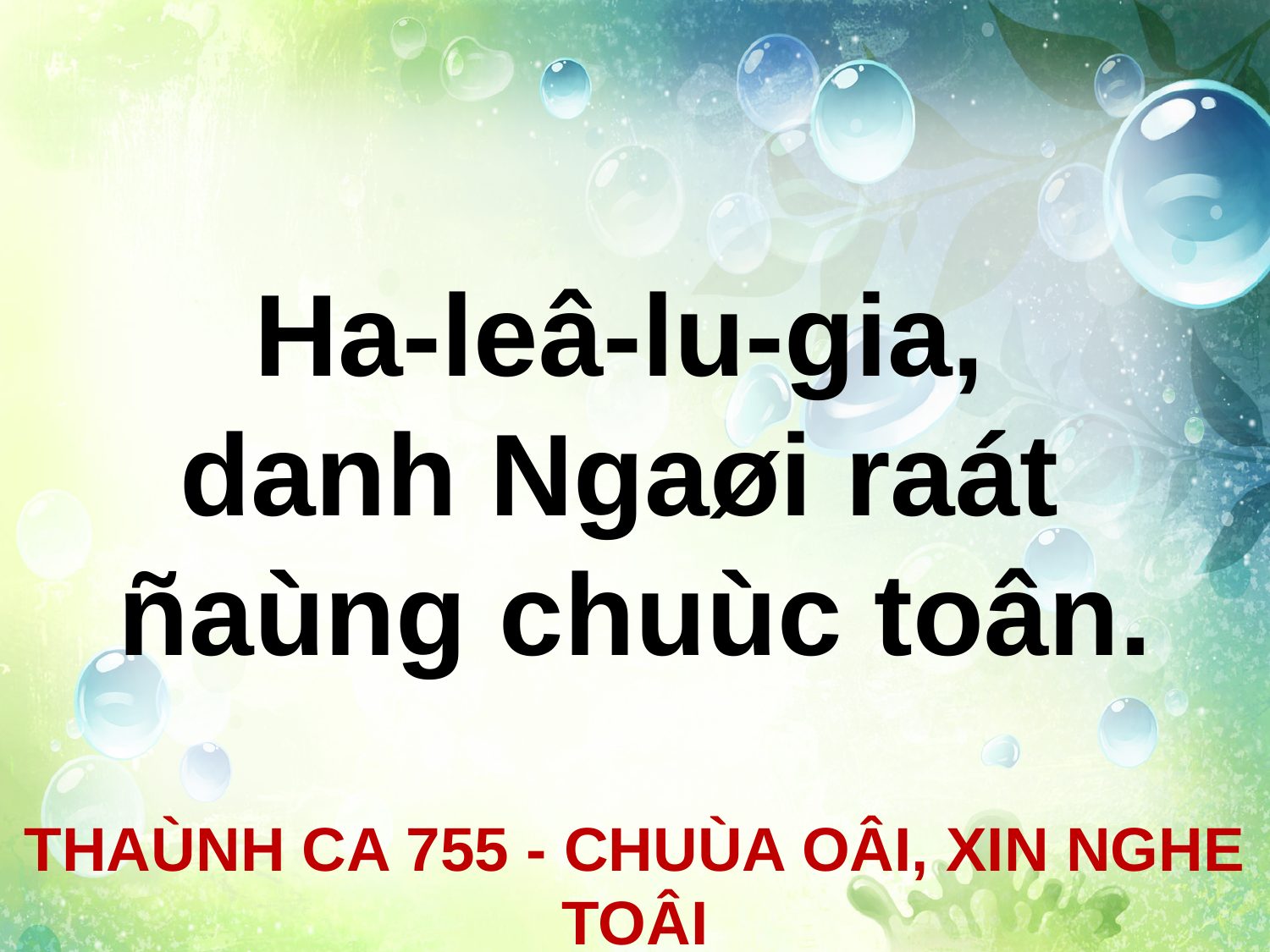

Ha-leâ-lu-gia,
danh Ngaøi raát
ñaùng chuùc toân.
THAÙNH CA 755 - CHUÙA OÂI, XIN NGHE TOÂI